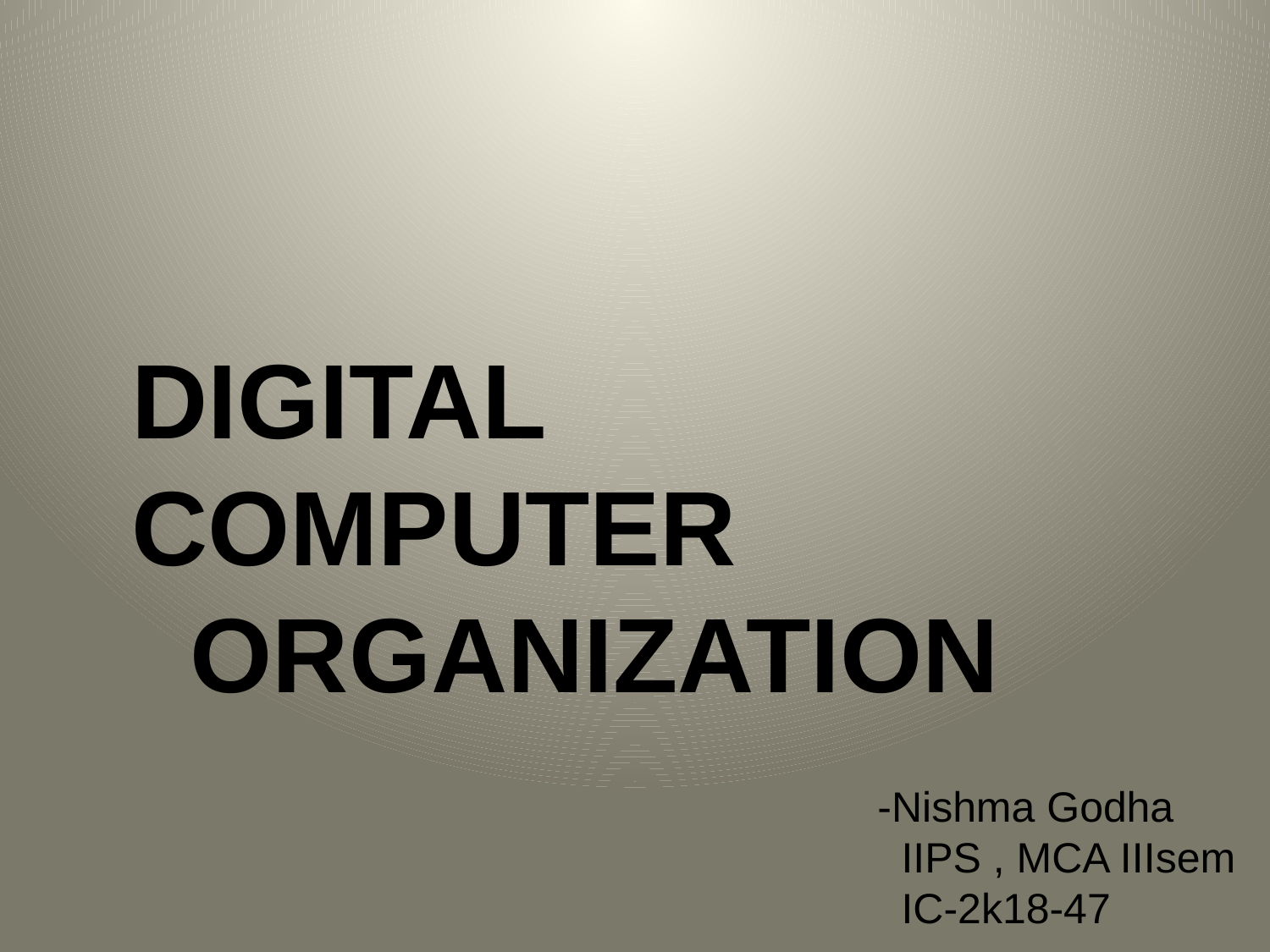

DIGITAL COMPUTER
  ORGANIZATION
 -Nishma Godha
   IIPS , MCA IIIsem
   IC-2k18-47